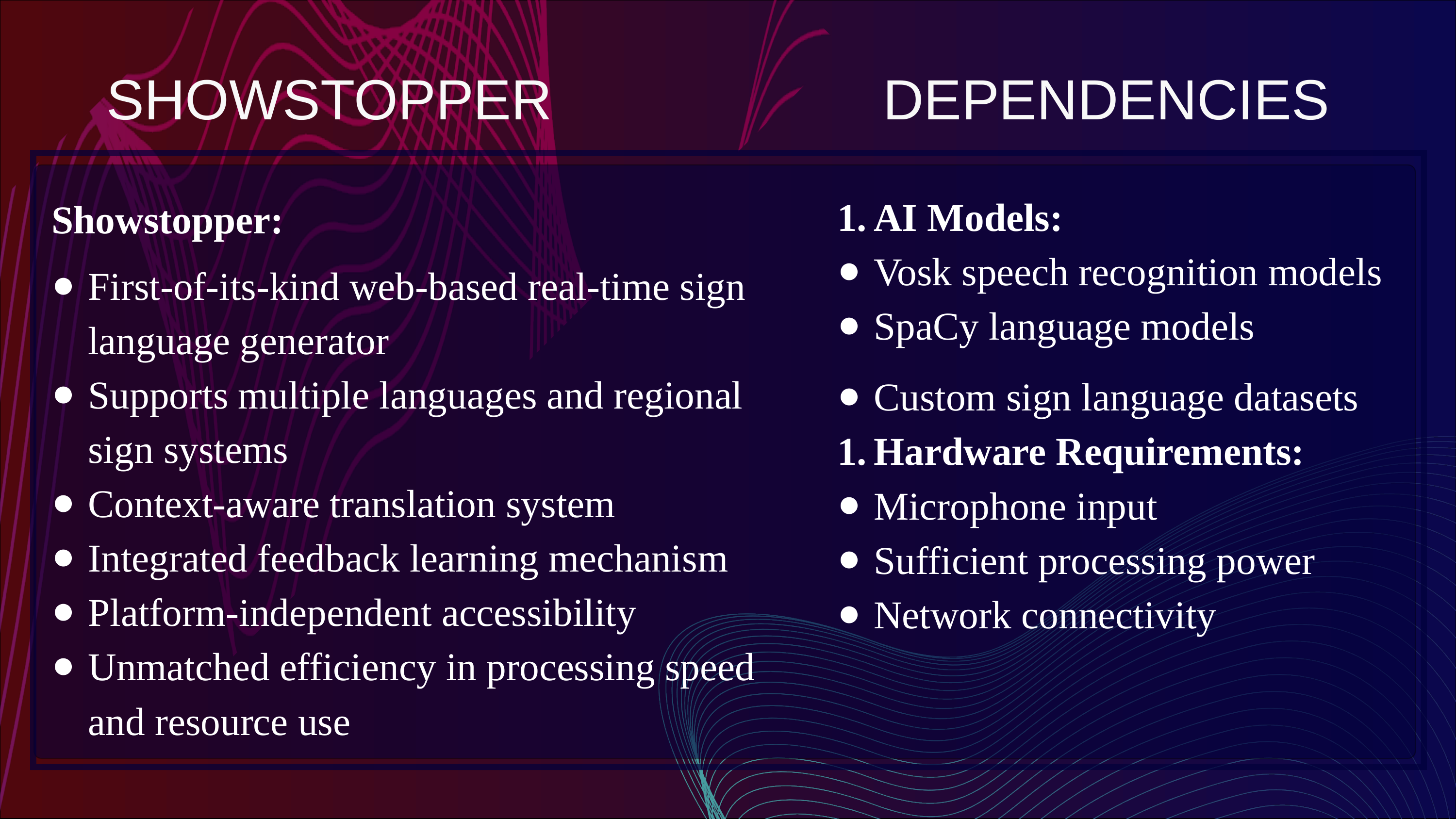

SHOWSTOPPER                     DEPENDENCIES

Showstopper:
First-of-its-kind web-based real-time sign language generator
Supports multiple languages and regional sign systems
Context-aware translation system
Integrated feedback learning mechanism
Platform-independent accessibility
Unmatched efficiency in processing speed and resource use

AI Models:
Vosk speech recognition models
SpaCy language models
Custom sign language datasets
Hardware Requirements:
Microphone input
Sufficient processing power
Network connectivity